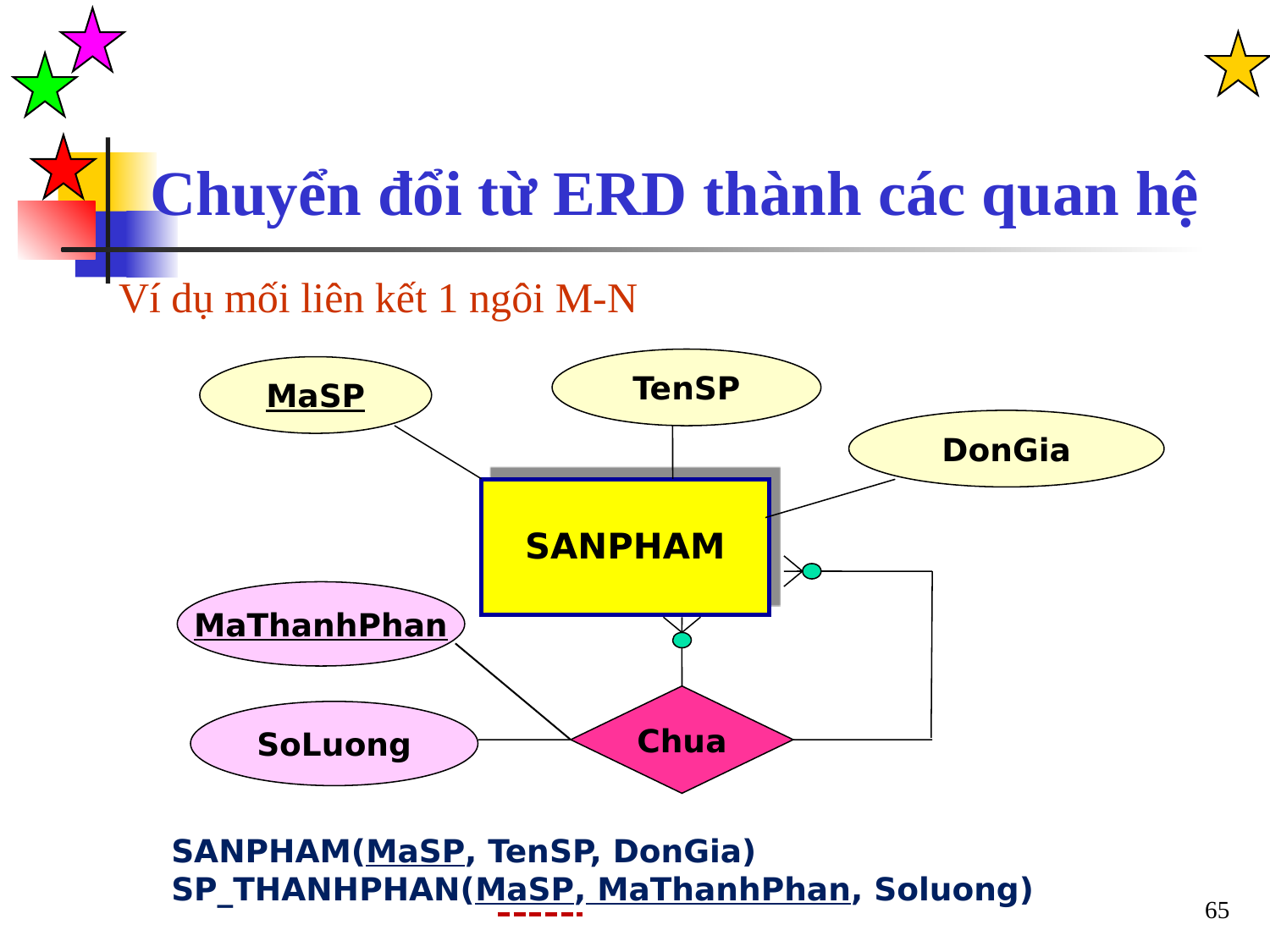

Chuyển đổi từ ERD thành các quan hệ
Ví dụ mối liên kết 1 ngôi M-N
TenSP
MaSP
DonGia

SANPHAM

Chua
SoLuong

MaThanhPhan
SANPHAM(MaSP, TenSP, DonGia)
SP_THANHPHAN(MaSP, MaThanhPhan, Soluong)
65